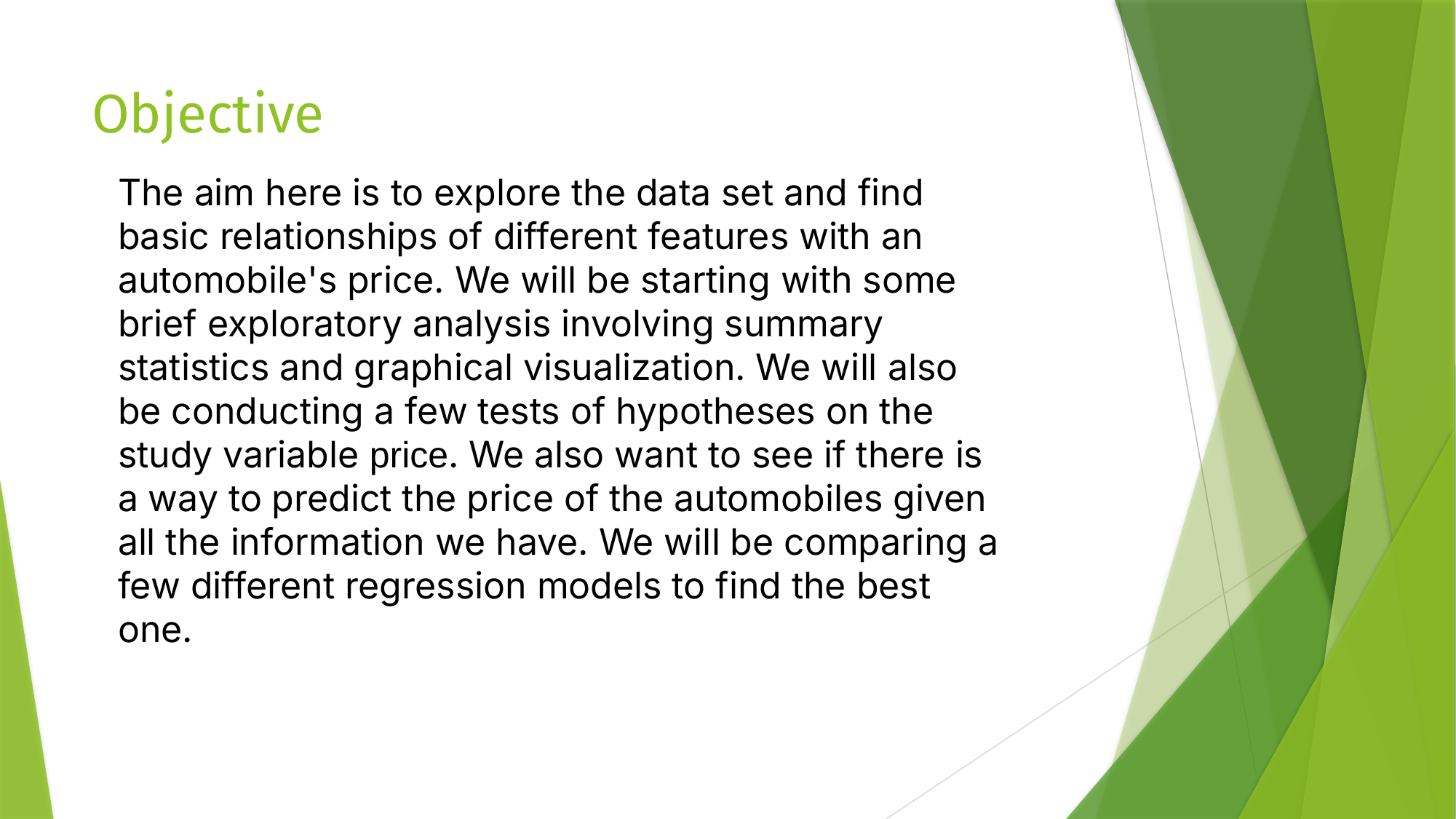

# Objective
The aim here is to explore the data set and find basic relationships of different features with an automobile's price. We will be starting with some brief exploratory analysis involving summary statistics and graphical visualization. We will also be conducting a few tests of hypotheses on the study variable price. We also want to see if there is a way to predict the price of the automobiles given all the information we have. We will be comparing a few different regression models to find the best one.